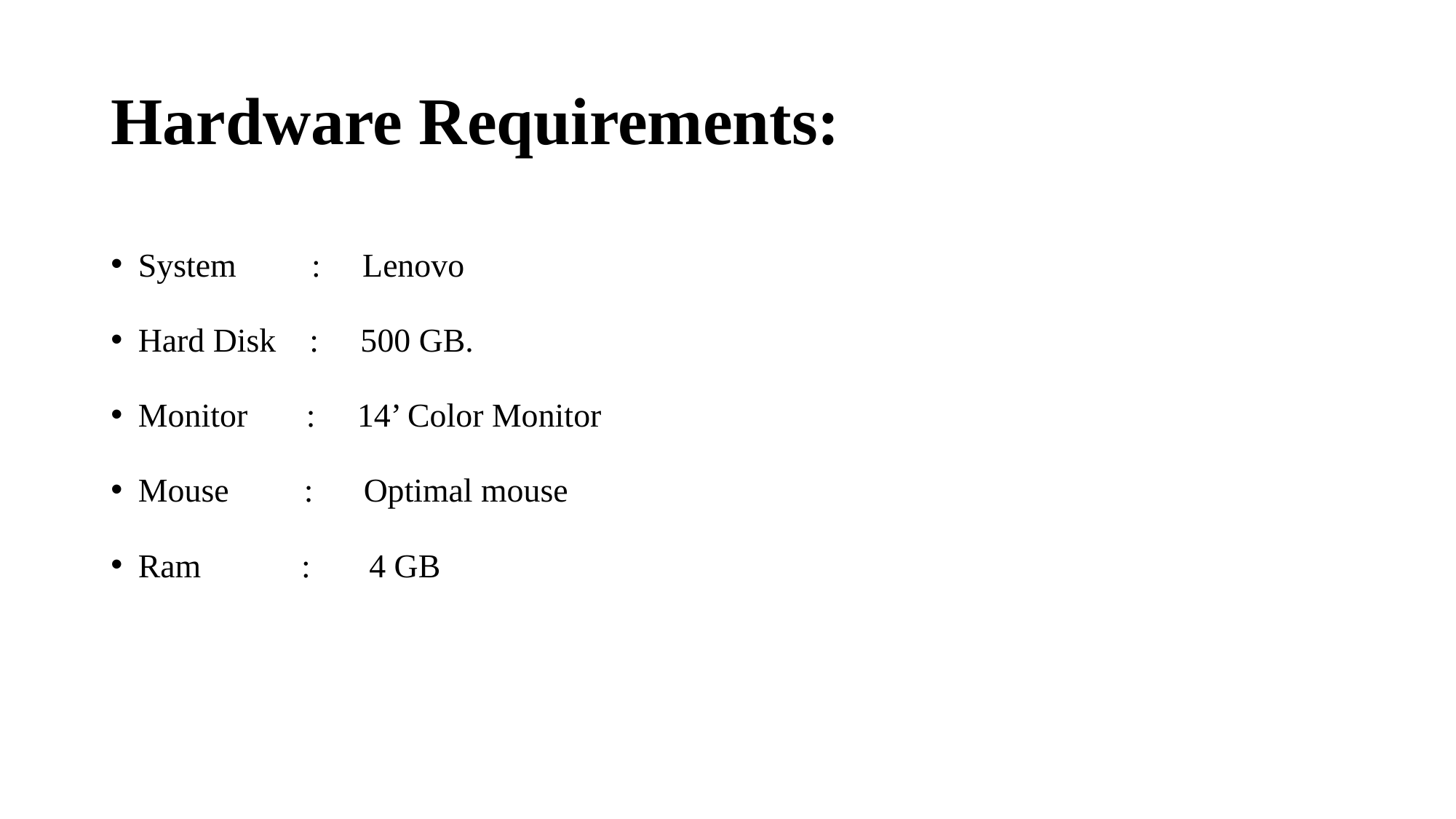

# Hardware Requirements:
System         :     Lenovo
Hard Disk    :     500 GB.
Monitor       :     14’ Color Monitor
Mouse         :      Optimal mouse
Ram            :       4 GB